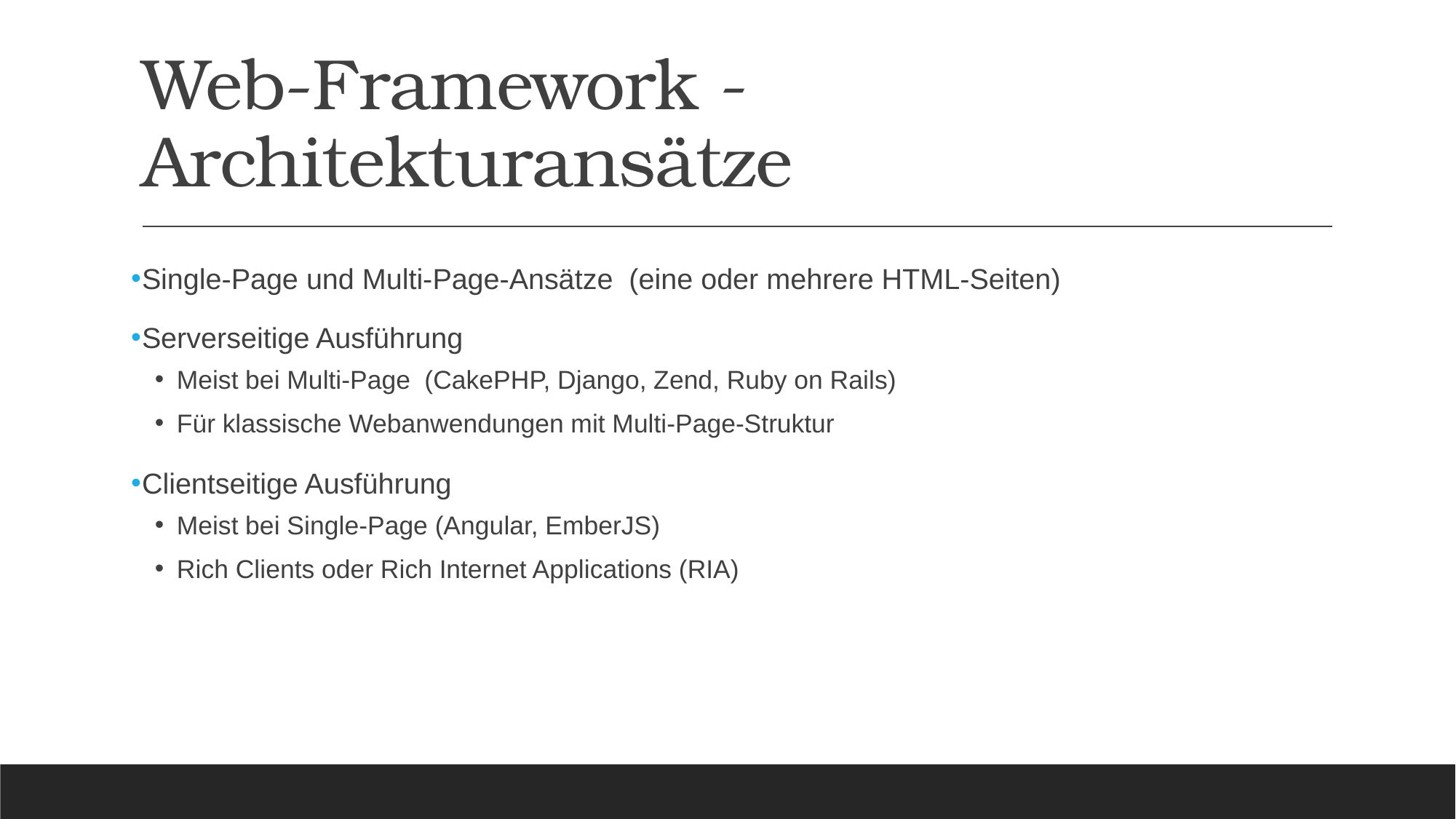

# Web-Framework - Architekturansätze
Single-Page und Multi-Page-Ansätze  (eine oder mehrere HTML-Seiten)
Serverseitige Ausführung
Meist bei Multi-Page  (CakePHP, Django, Zend, Ruby on Rails)
Für klassische Webanwendungen mit Multi-Page-Struktur
Clientseitige Ausführung
Meist bei Single-Page (Angular, EmberJS)
Rich Clients oder Rich Internet Applications (RIA)